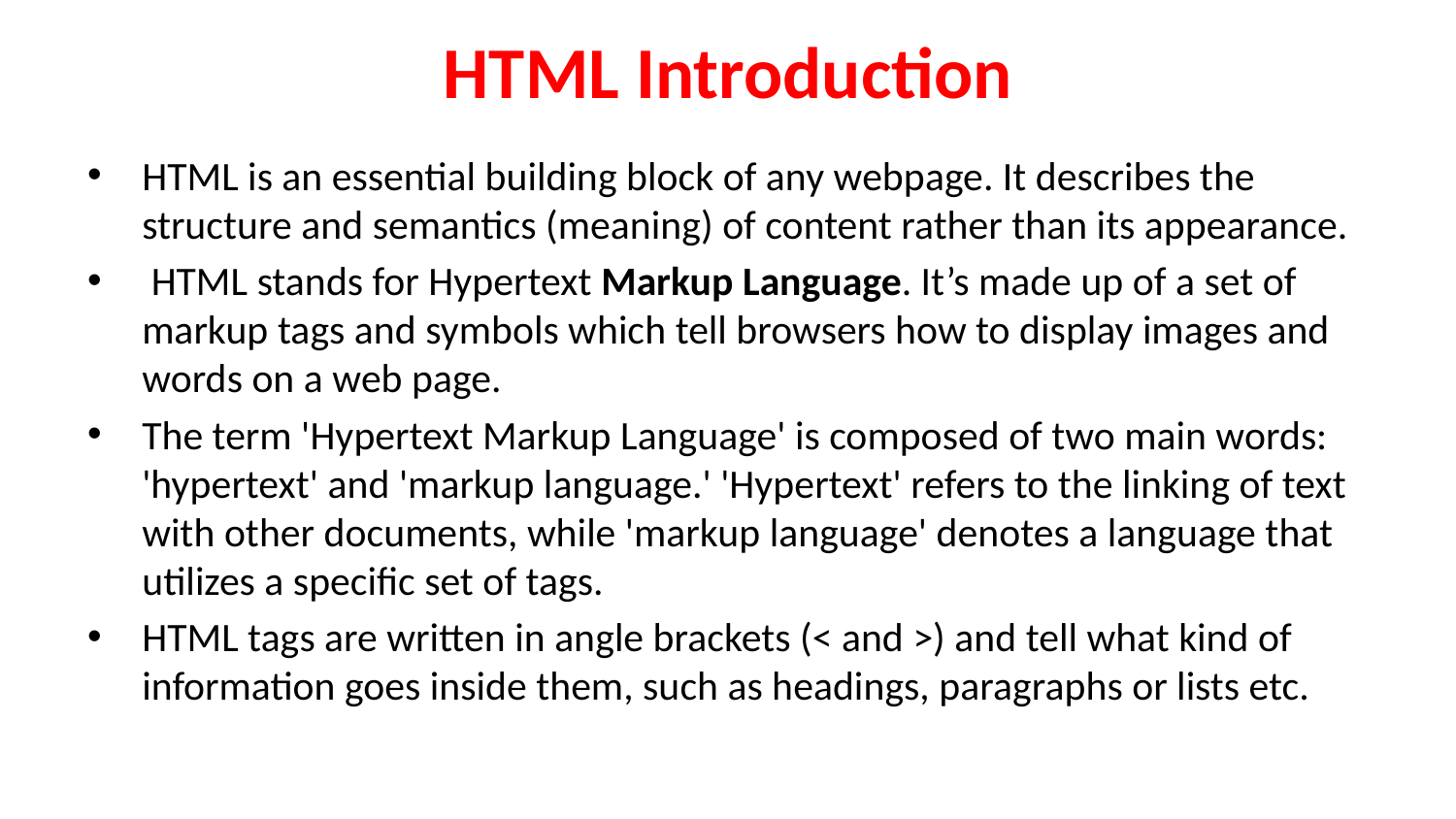

# HTML Introduction
HTML is an essential building block of any webpage. It describes the structure and semantics (meaning) of content rather than its appearance.
 HTML stands for Hypertext Markup Language. It’s made up of a set of markup tags and symbols which tell browsers how to display images and words on a web page.
The term 'Hypertext Markup Language' is composed of two main words: 'hypertext' and 'markup language.' 'Hypertext' refers to the linking of text with other documents, while 'markup language' denotes a language that utilizes a specific set of tags.
HTML tags are written in angle brackets (< and >) and tell what kind of information goes inside them, such as headings, paragraphs or lists etc.